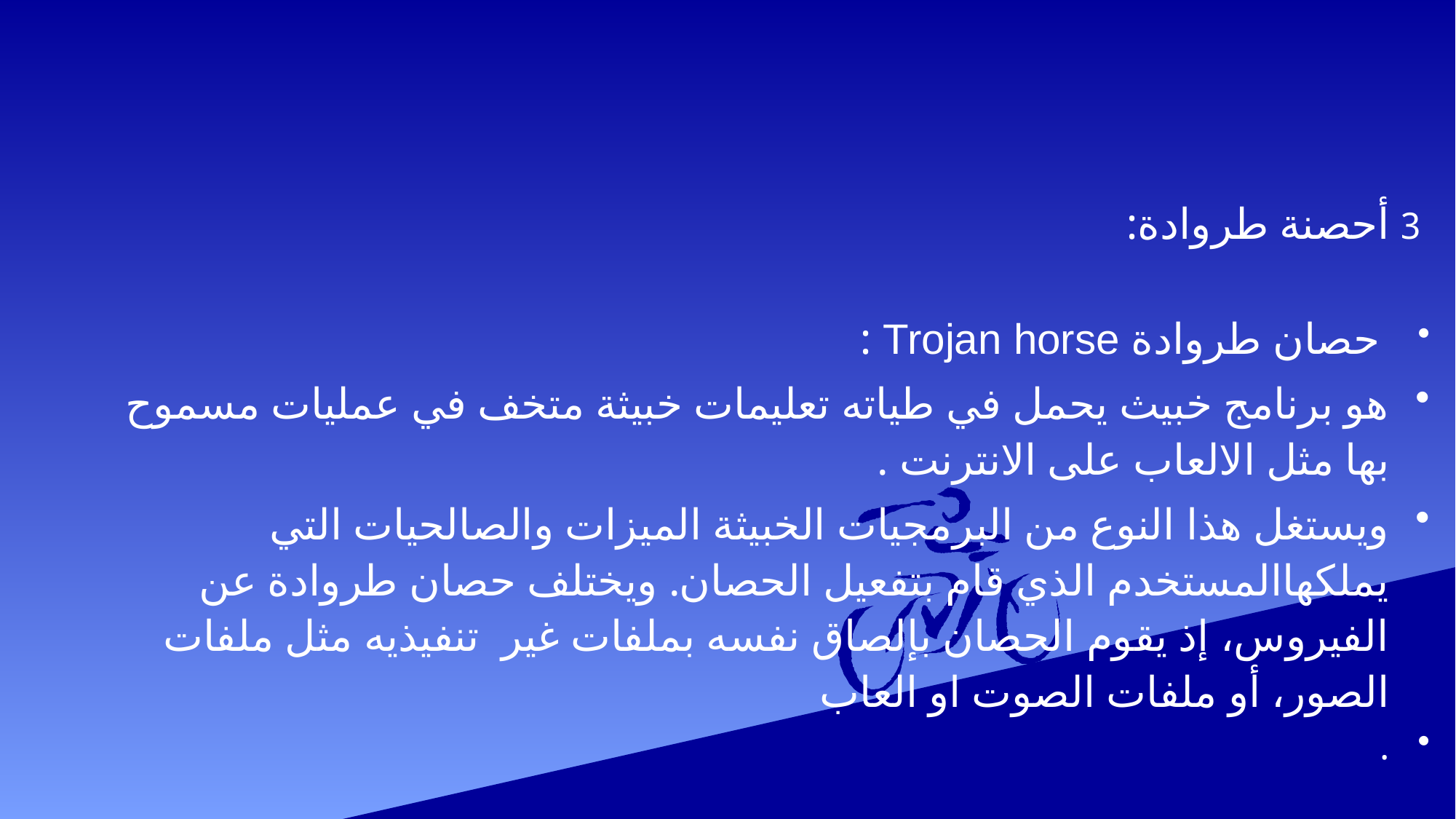

#
 3 أحصنة طروادة:

 حصان طروادة Trojan horse :
هو برنامج خبيث يحمل في طياته تعليمات خبيثة متخف في عمليات مسموح بها مثل الالعاب على الانترنت .
ويستغل هذا النوع من البرمجيات الخبيثة الميزات والصالحيات التي يملكهاالمستخدم الذي قام بتفعيل الحصان. ويختلف حصان طروادة عن الفيروس، إذ يقوم الحصان بإلصاق نفسه بملفات غير  تنفيذيه مثل ملفات الصور، أو ملفات الصوت او العاب
.